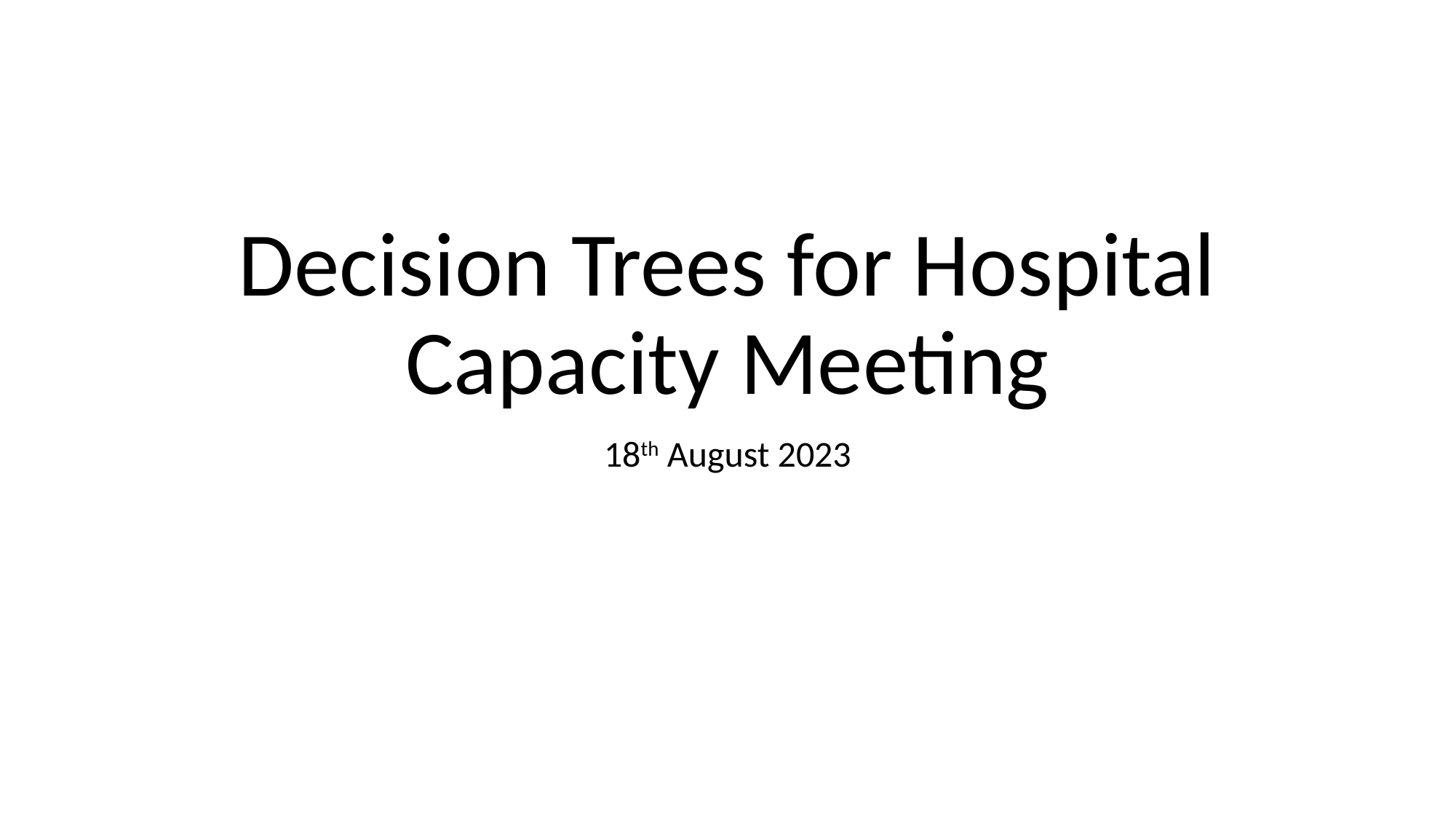

# Decision Trees for Hospital Capacity Meeting
18th August 2023